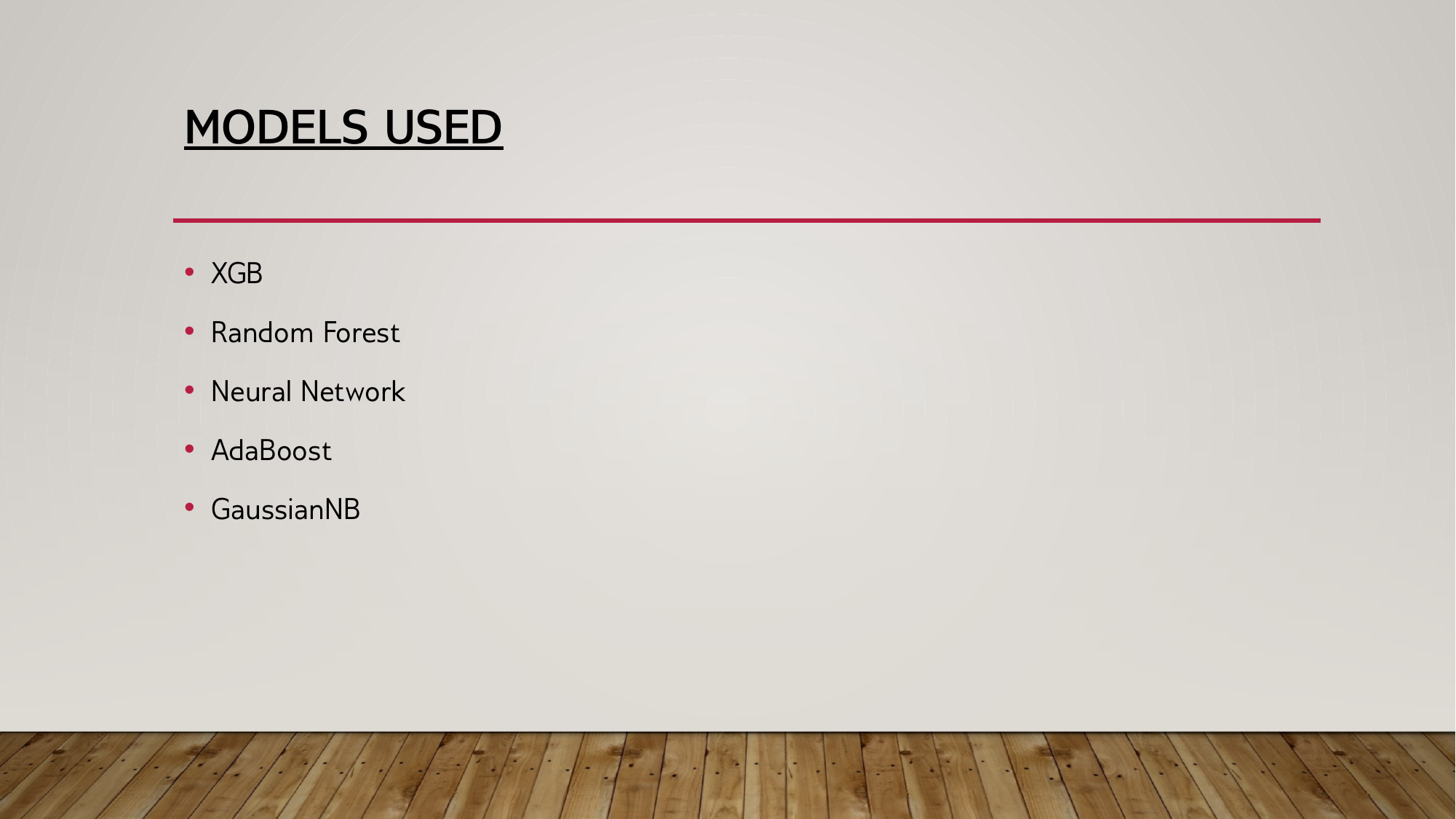

# Models used
XGB
Random Forest
Neural Network
AdaBoost
GaussianNB